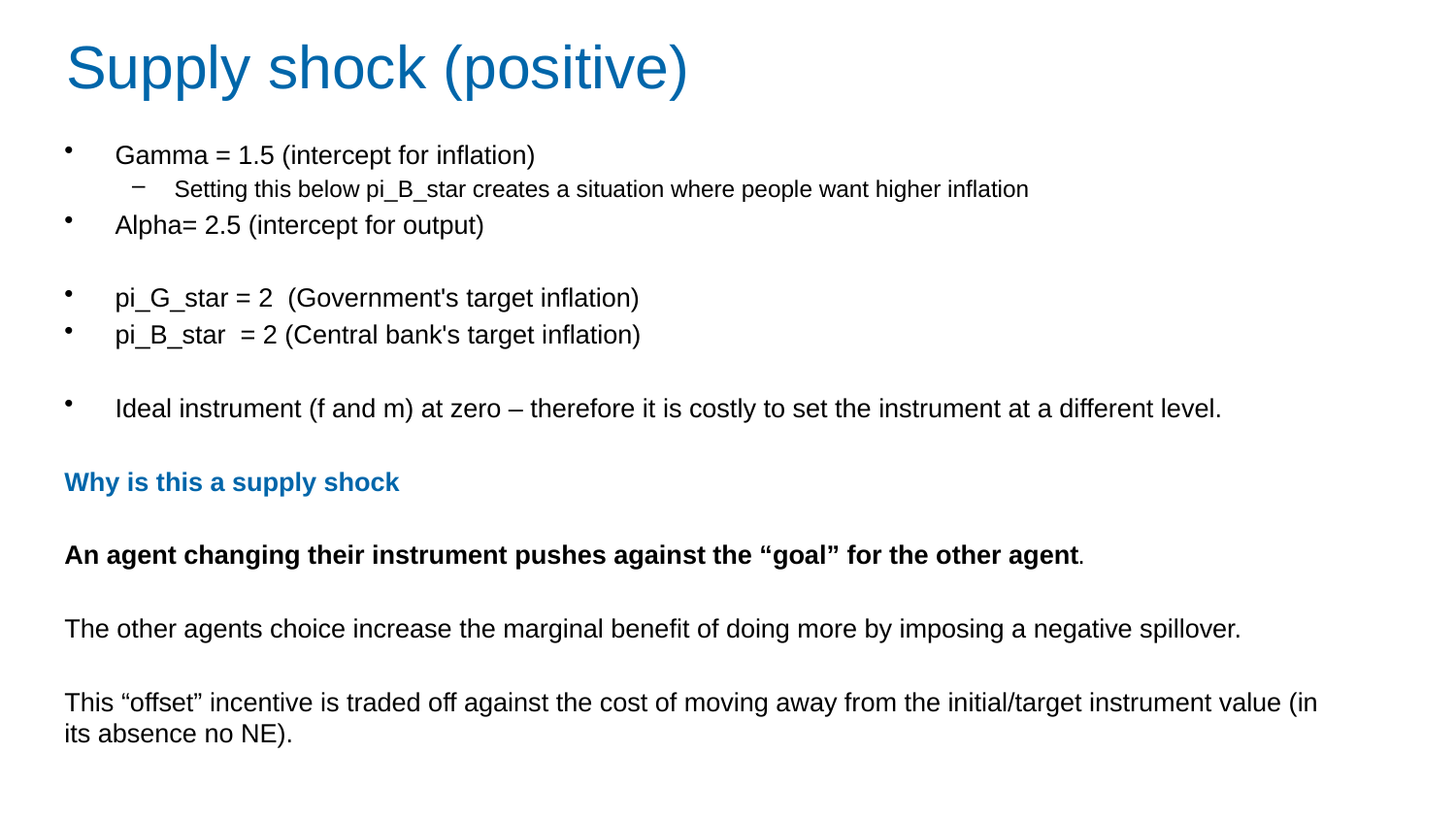

# Supply shock (positive)
Gamma = 1.5 (intercept for inflation)
Setting this below pi_B_star creates a situation where people want higher inflation
Alpha= 2.5 (intercept for output)

pi_G_star = 2  (Government's target inflation)
pi_B_star  = 2 (Central bank's target inflation)

Ideal instrument (f and m) at zero – therefore it is costly to set the instrument at a different level.

Why is this a supply shock

An agent changing their instrument pushes against the “goal” for the other agent.

The other agents choice increase the marginal benefit of doing more by imposing a negative spillover.

This “offset” incentive is traded off against the cost of moving away from the initial/target instrument value (in its absence no NE).